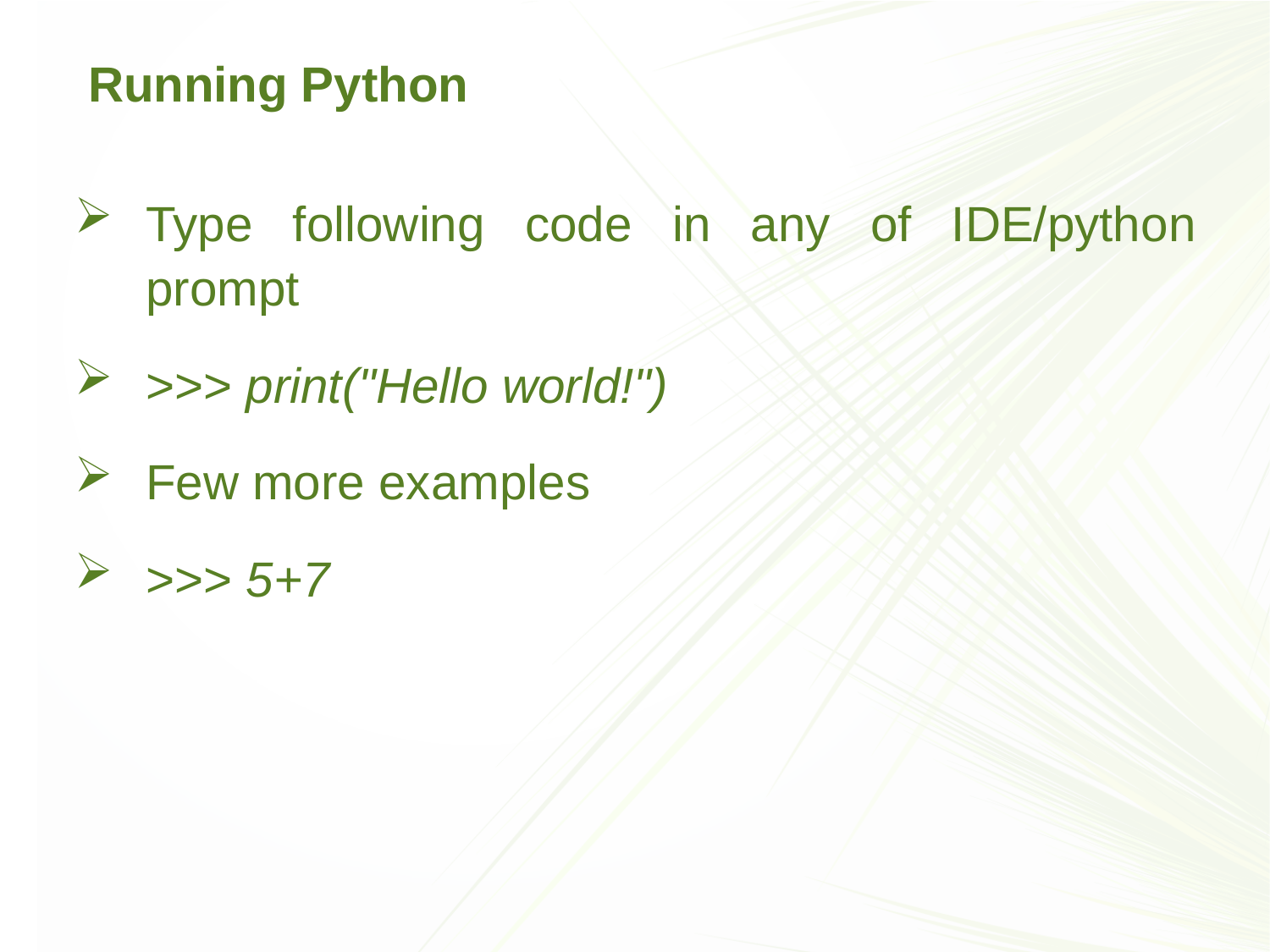

# Running Python
Type following code in any of IDE/python prompt
>>> print("Hello world!")
Few more examples
>>> 5+7